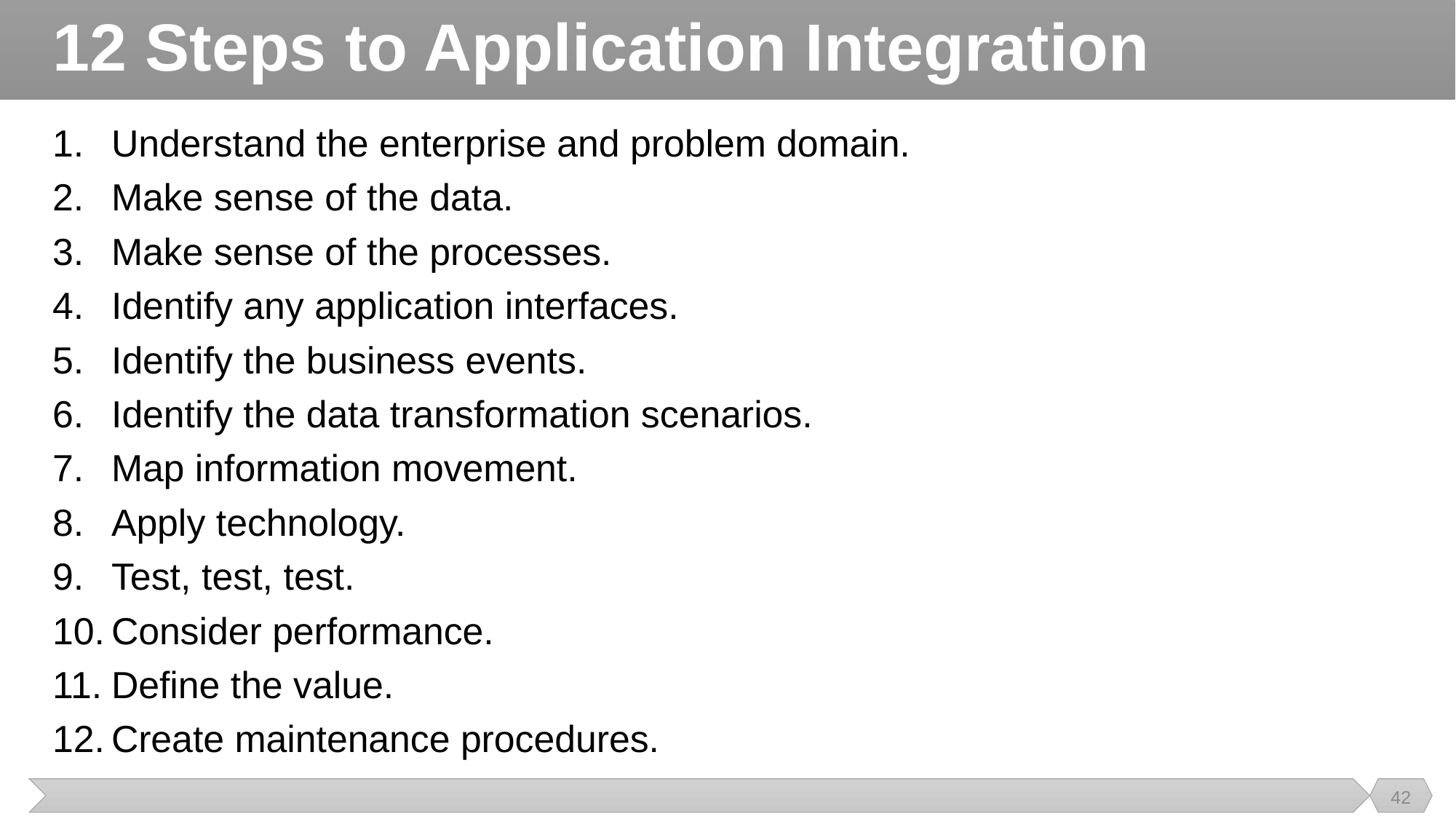

# 12 Steps to Application Integration
Understand the enterprise and problem domain.
Make sense of the data.
Make sense of the processes.
Identify any application interfaces.
Identify the business events.
Identify the data transformation scenarios.
Map information movement.
Apply technology.
Test, test, test.
Consider performance.
Define the value.
Create maintenance procedures.
42